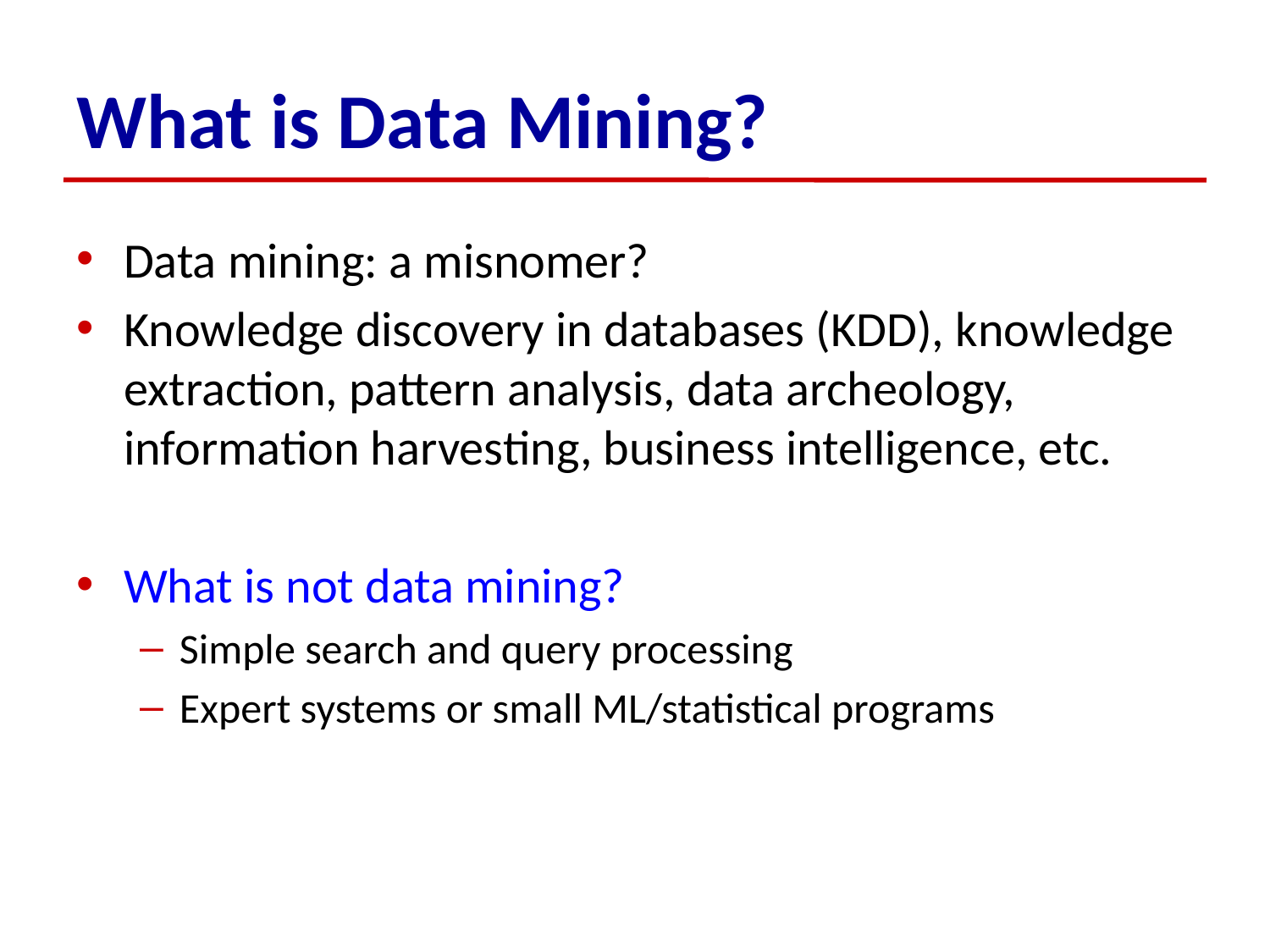

# What is Data Mining?
Data mining: a misnomer?
Knowledge discovery in databases (KDD), knowledge extraction, pattern analysis, data archeology, information harvesting, business intelligence, etc.

What is not data mining?
Simple search and query processing
Expert systems or small ML/statistical programs